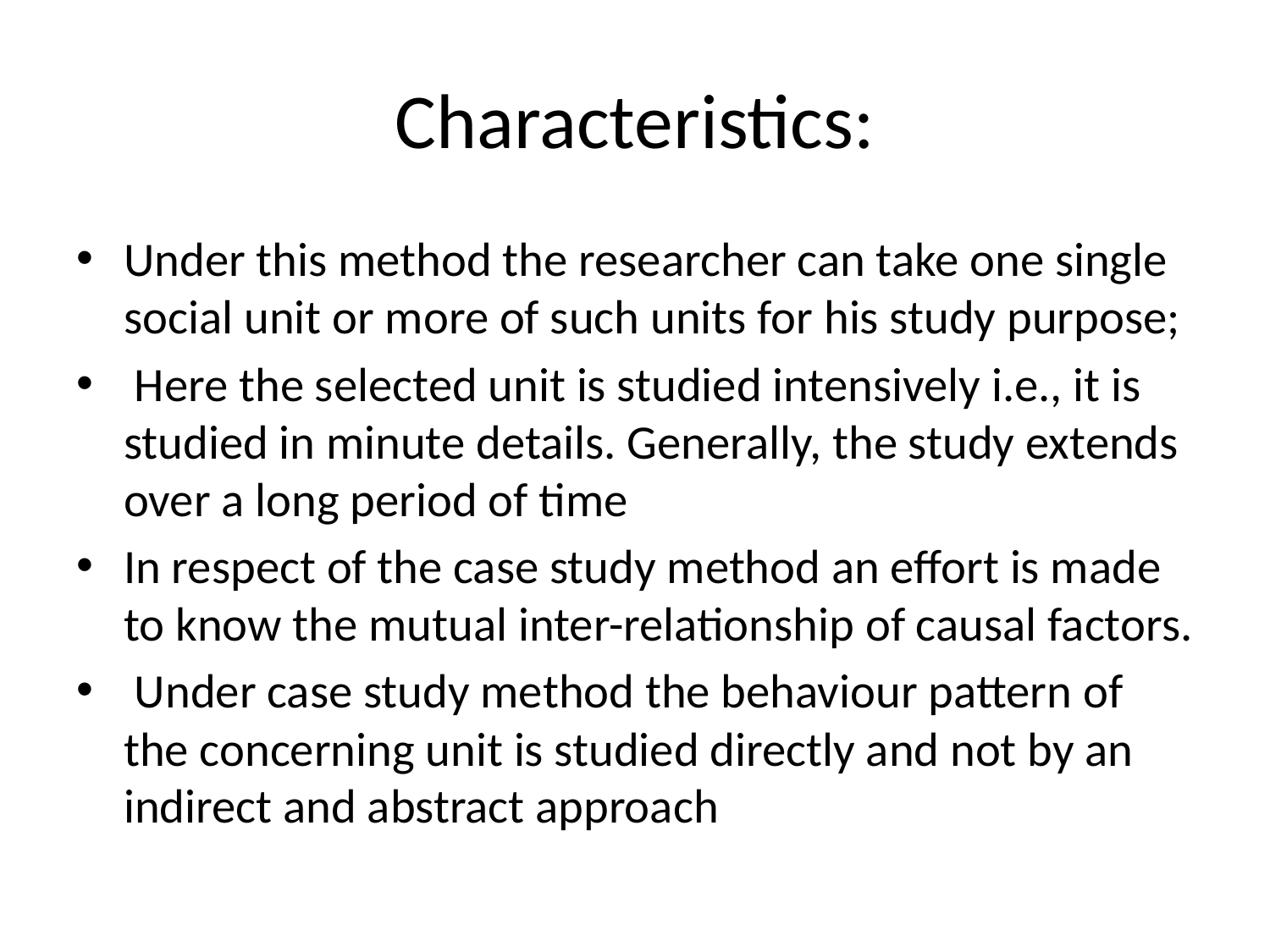

# Characteristics:
Under this method the researcher can take one single social unit or more of such units for his study purpose;
 Here the selected unit is studied intensively i.e., it is studied in minute details. Generally, the study extends over a long period of time
In respect of the case study method an effort is made to know the mutual inter-relationship of causal factors.
 Under case study method the behaviour pattern of the concerning unit is studied directly and not by an indirect and abstract approach